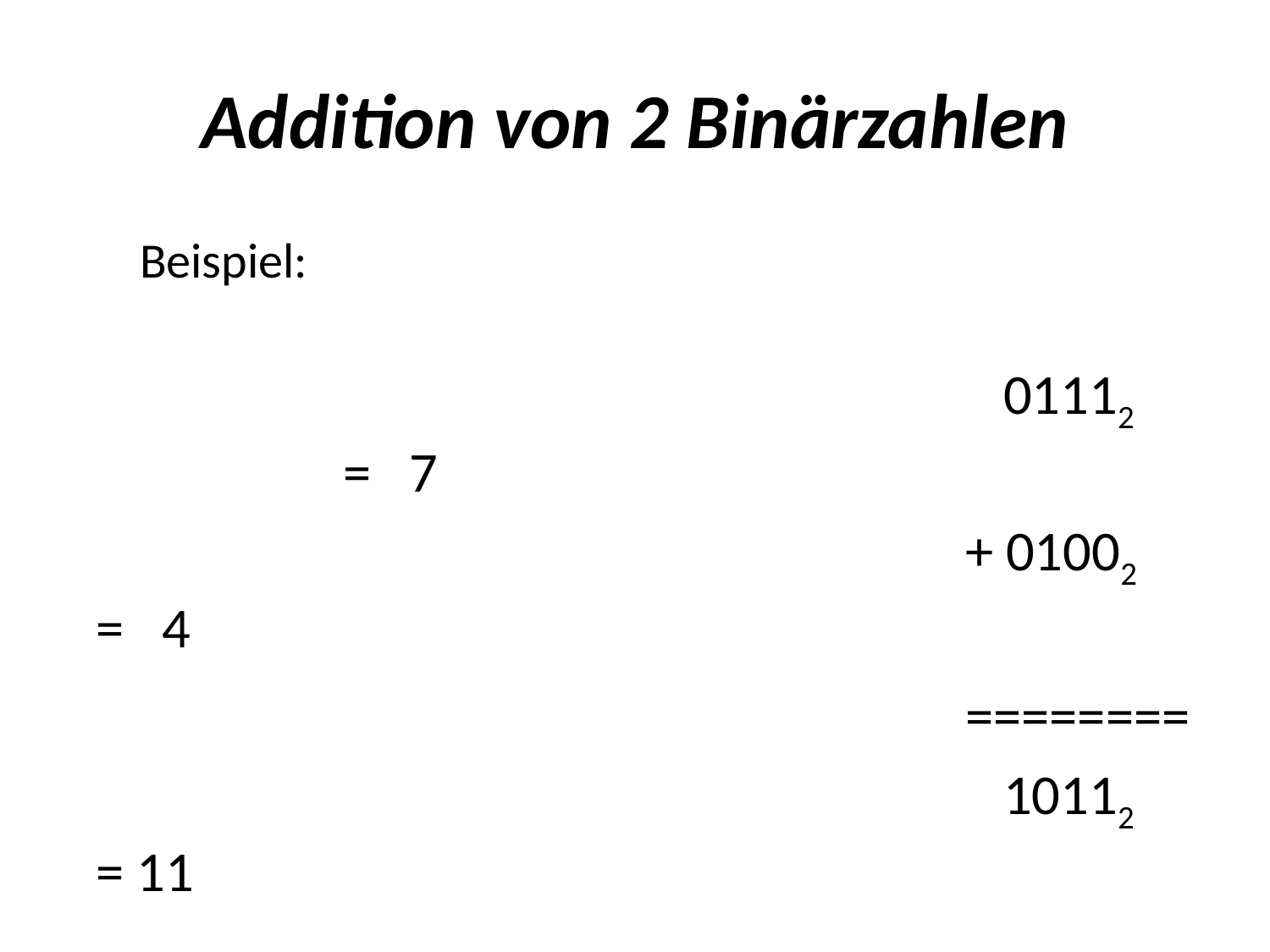

# Addition von 2 Binärzahlen
Beispiel:
							   01112		 =   7
							+ 01002          =   4
							========
							   10112           = 11